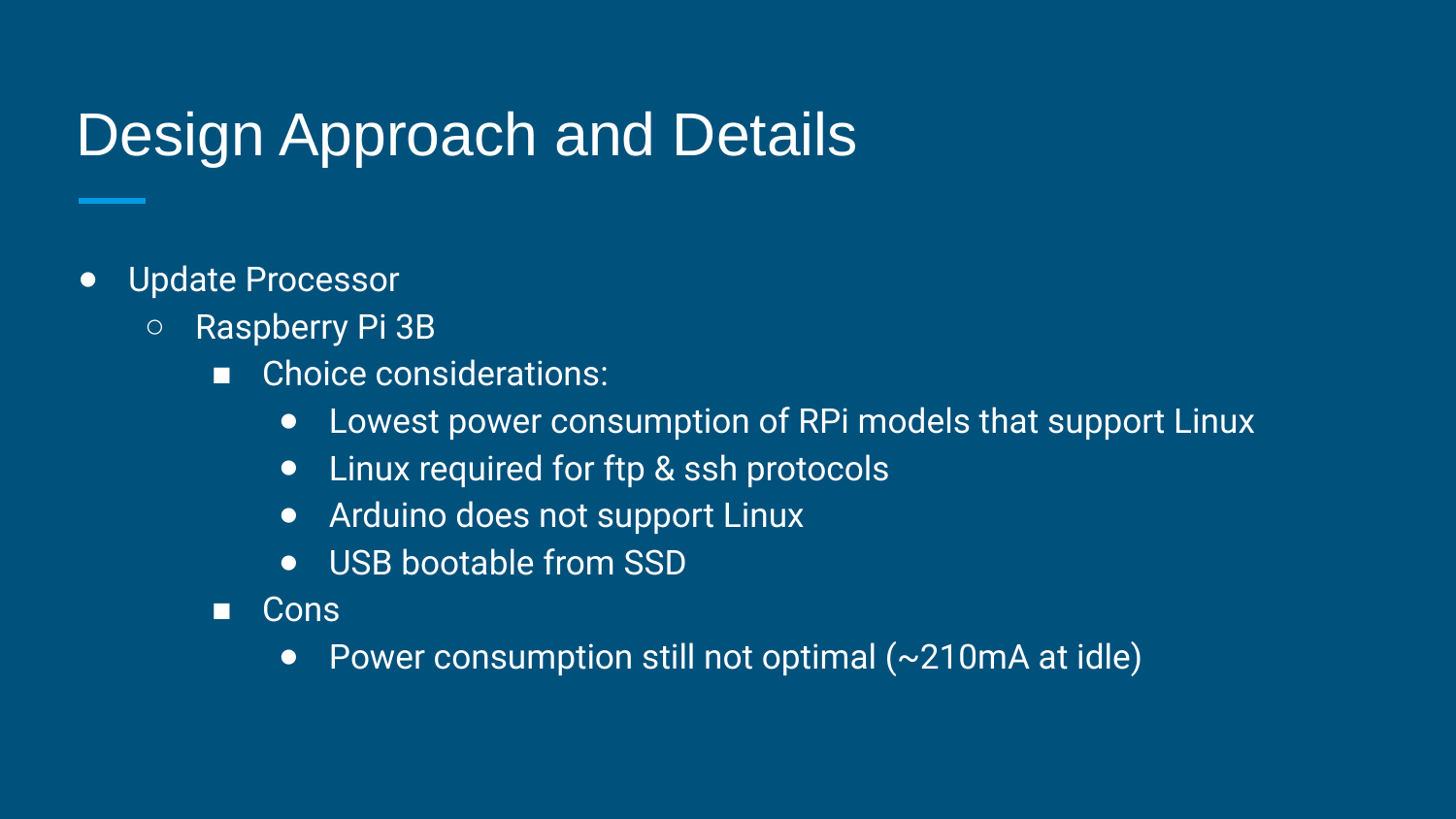

# Design Approach and Details
Update Processor
Raspberry Pi 3B
Choice considerations:
Lowest power consumption of RPi models that support Linux
Linux required for ftp & ssh protocols
Arduino does not support Linux
USB bootable from SSD
Cons
Power consumption still not optimal (~210mA at idle)